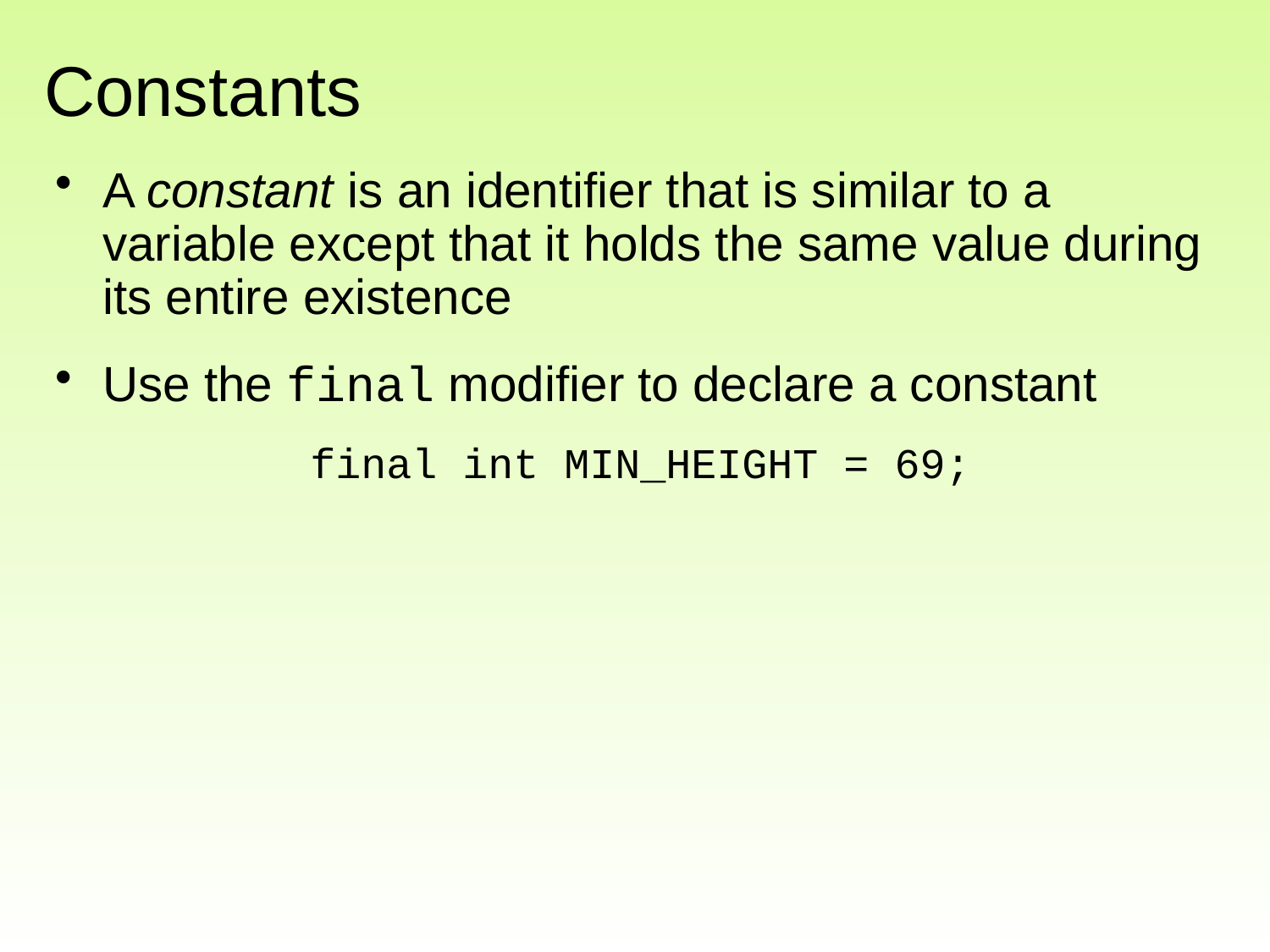

# Constants
A constant is an identifier that is similar to a variable except that it holds the same value during its entire existence
Use the final modifier to declare a constant
final int MIN_HEIGHT = 69;